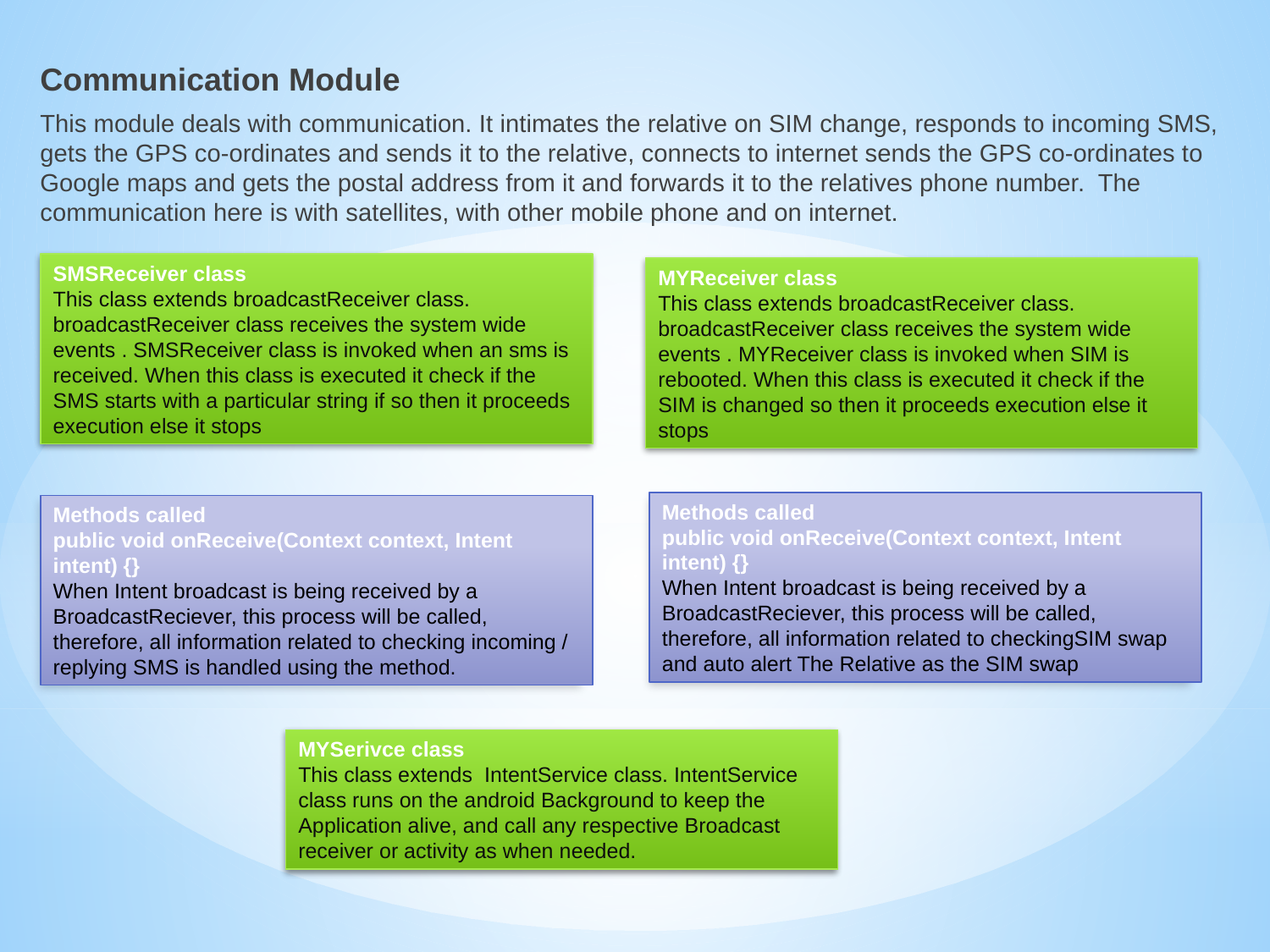

Communication Module
This module deals with communication. It intimates the relative on SIM change, responds to incoming SMS, gets the GPS co-ordinates and sends it to the relative, connects to internet sends the GPS co-ordinates to Google maps and gets the postal address from it and forwards it to the relatives phone number.  The communication here is with satellites, with other mobile phone and on internet.

SMSReceiver class
This class extends broadcastReceiver class. broadcastReceiver class receives the system wide events . SMSReceiver class is invoked when an sms is received. When this class is executed it check if the SMS starts with a particular string if so then it proceeds execution else it stops
MYReceiver class
This class extends broadcastReceiver class. broadcastReceiver class receives the system wide events . MYReceiver class is invoked when SIM is rebooted. When this class is executed it check if the SIM is changed so then it proceeds execution else it stops
Methods called
public void onReceive(Context context, Intent intent) {}
When Intent broadcast is being received by a BroadcastReciever, this process will be called, therefore, all information related to checkingSIM swap and auto alert The Relative as the SIM swap
Methods called
public void onReceive(Context context, Intent intent) {}
When Intent broadcast is being received by a BroadcastReciever, this process will be called, therefore, all information related to checking incoming / replying SMS is handled using the method.
MYSerivce class
This class extends  IntentService class. IntentService class runs on the android Background to keep the Application alive, and call any respective Broadcast receiver or activity as when needed.